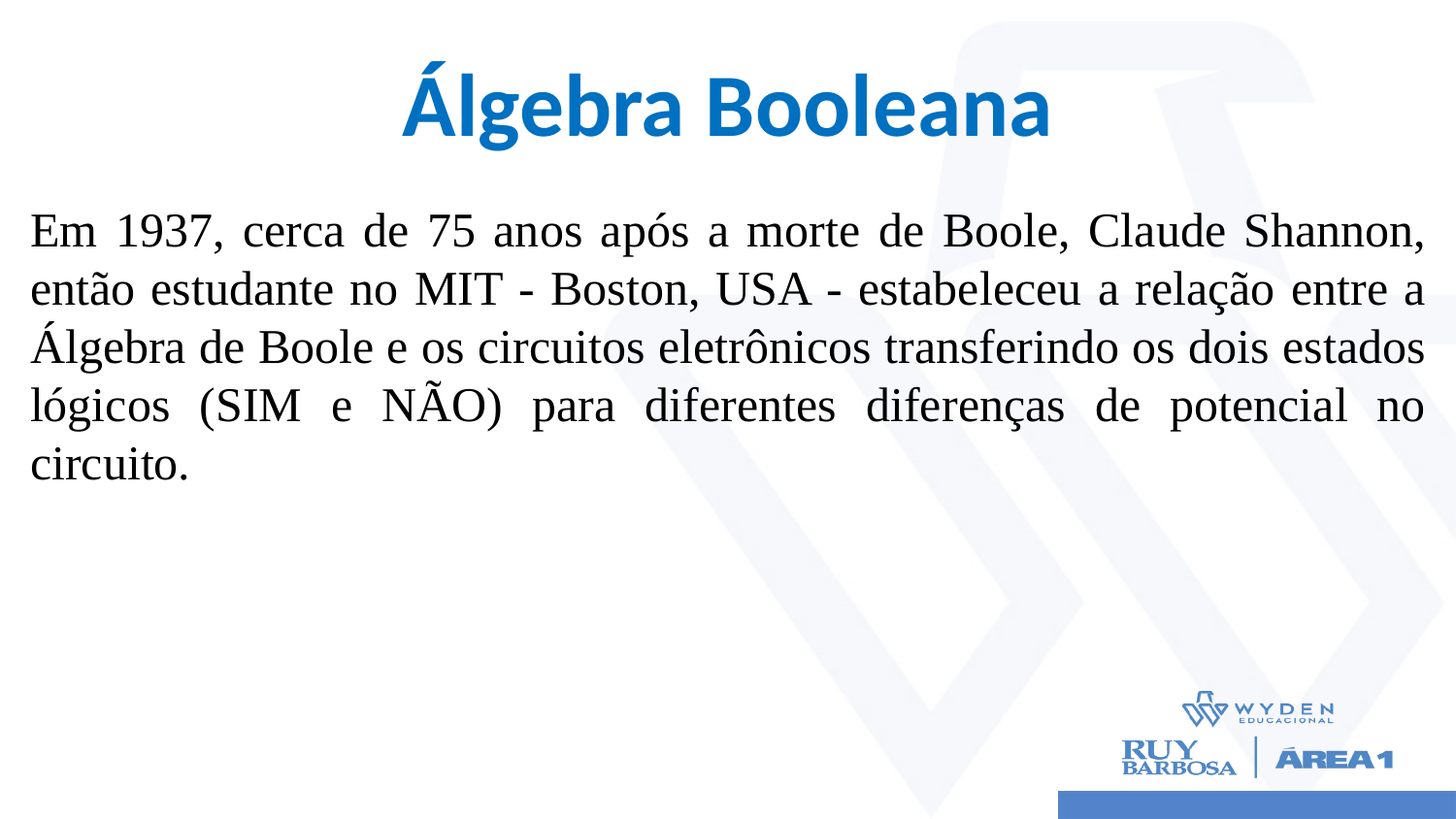

# Álgebra Booleana
Em 1937, cerca de 75 anos após a morte de Boole, Claude Shannon, então estudante no MIT - Boston, USA - estabeleceu a relação entre a Álgebra de Boole e os circuitos eletrônicos transferindo os dois estados lógicos (SIM e NÃO) para diferentes diferenças de potencial no circuito.